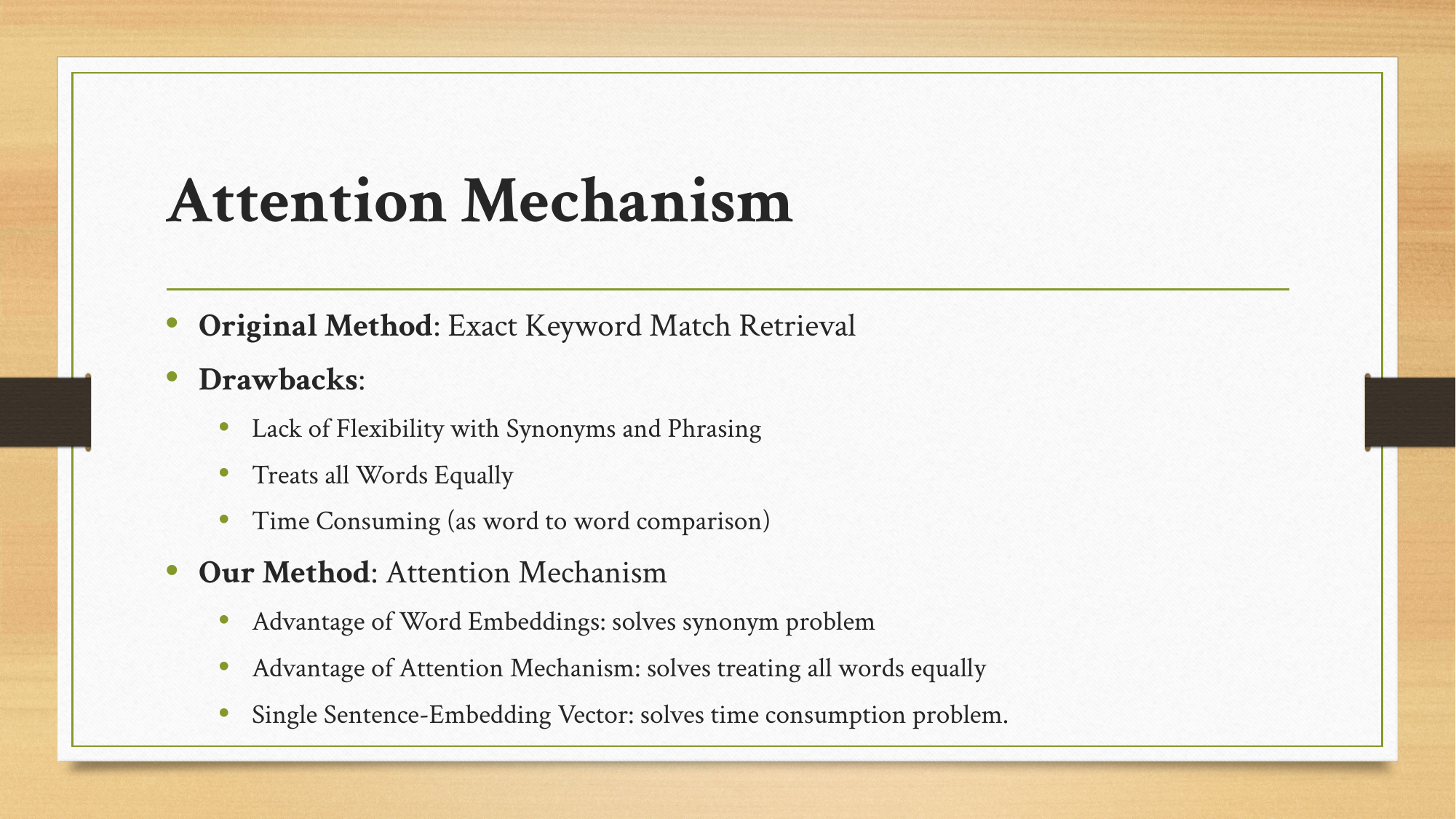

# Attention Mechanism
Original Method: Exact Keyword Match Retrieval
Drawbacks:
Lack of Flexibility with Synonyms and Phrasing
Treats all Words Equally
Time Consuming (as word to word comparison)
Our Method: Attention Mechanism
Advantage of Word Embeddings: solves synonym problem
Advantage of Attention Mechanism: solves treating all words equally
Single Sentence-Embedding Vector: solves time consumption problem.